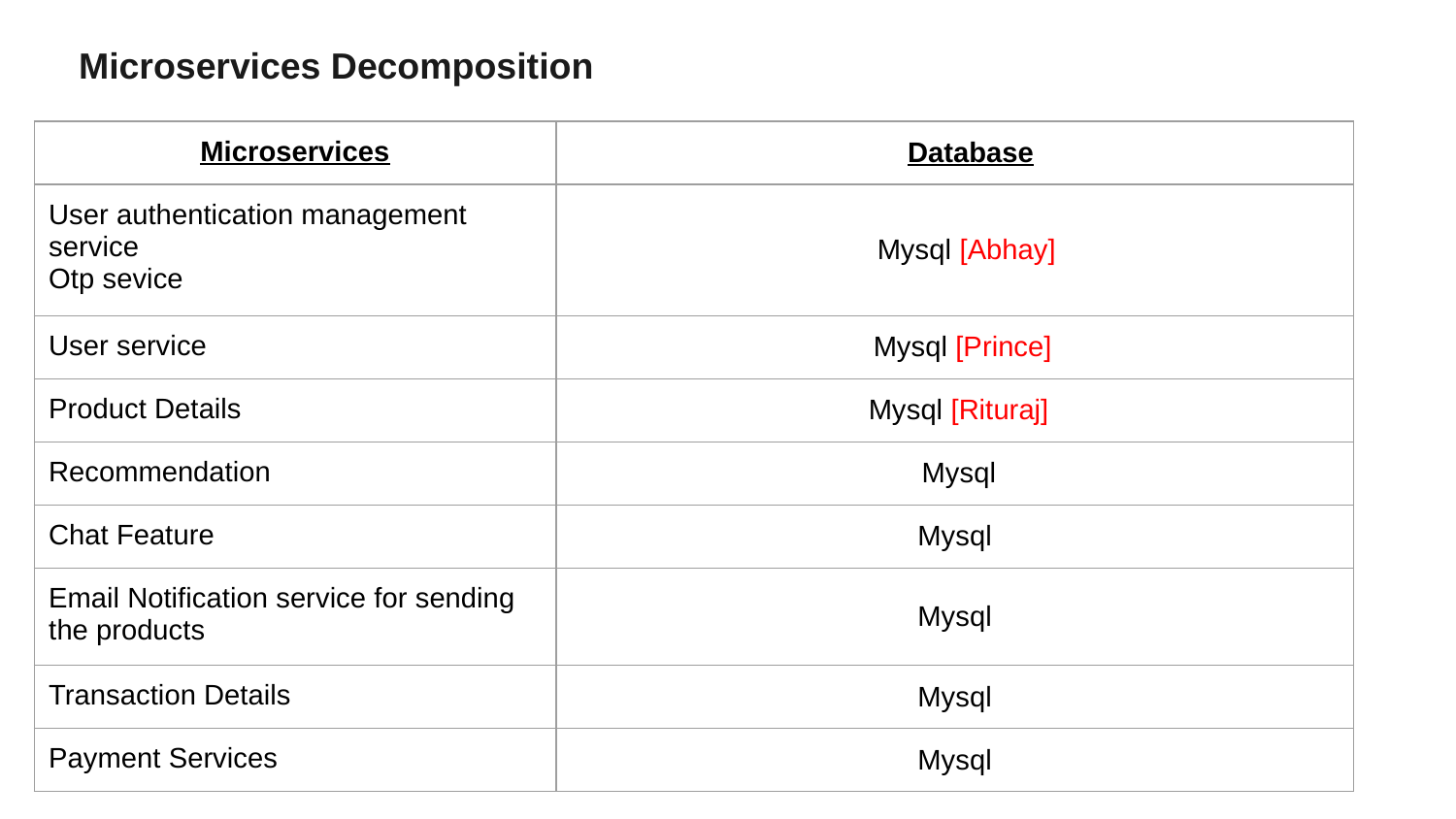

Microservices Decomposition

| Microservices | Database |
| --- | --- |
| User authentication management service Otp sevice | Mysql [Abhay] |
| User service | Mysql [Prince] |
| Product Details | Mysql [Rituraj] |
| Recommendation | Mysql |
| Chat Feature | Mysql |
| Email Notification service for sending the products | Mysql |
| Transaction Details | Mysql |
| Payment Services | Mysql |